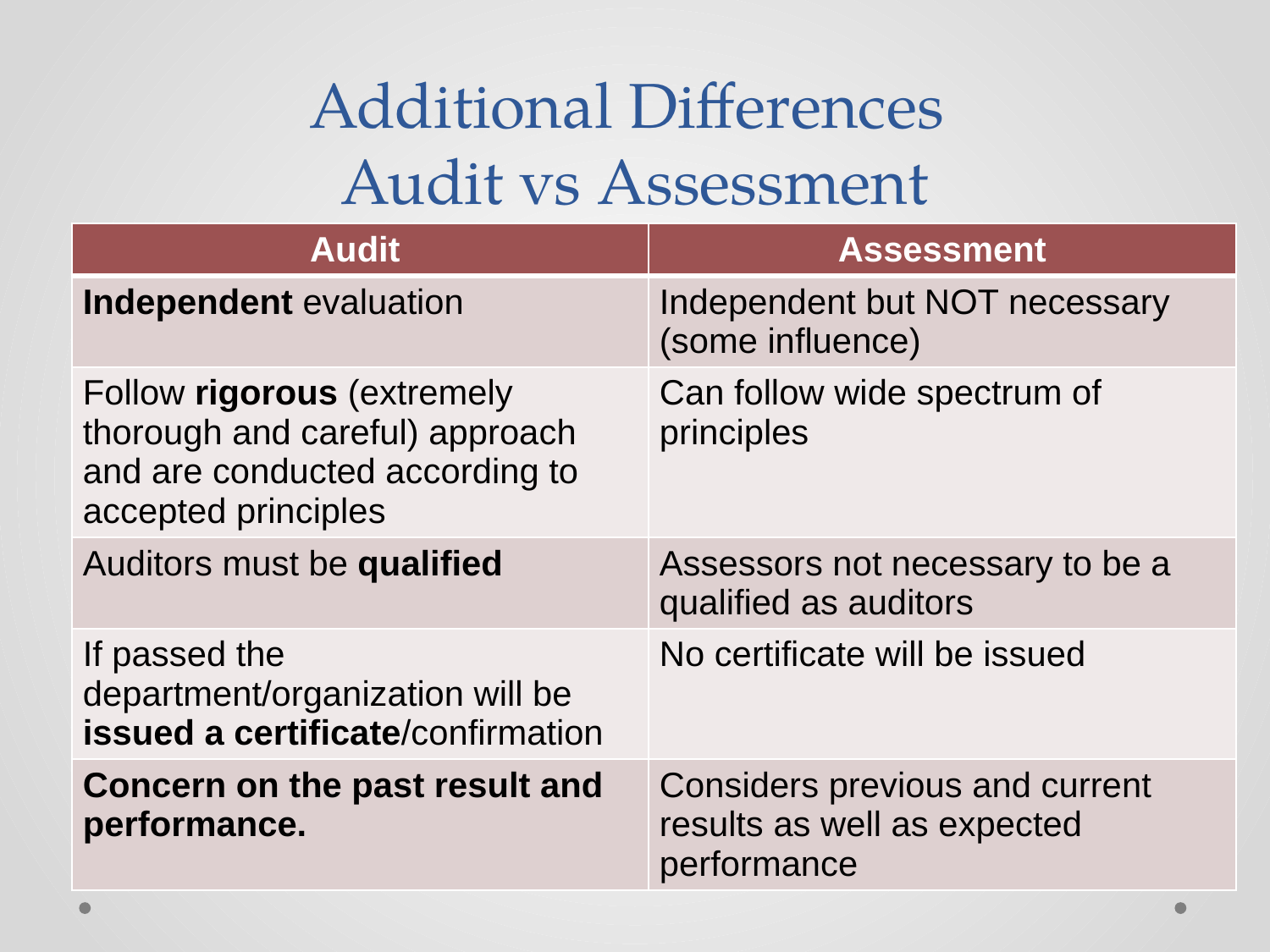

# Additional Differences Audit vs Assessment
| Audit | Assessment |
| --- | --- |
| Independent evaluation | Independent but NOT necessary (some influence) |
| Follow rigorous (extremely thorough and careful) approach and are conducted according to accepted principles | Can follow wide spectrum of principles |
| Auditors must be qualified | Assessors not necessary to be a qualified as auditors |
| If passed the department/organization will be issued a certificate/confirmation | No certificate will be issued |
| Concern on the past result and performance. | Considers previous and current results as well as expected performance |